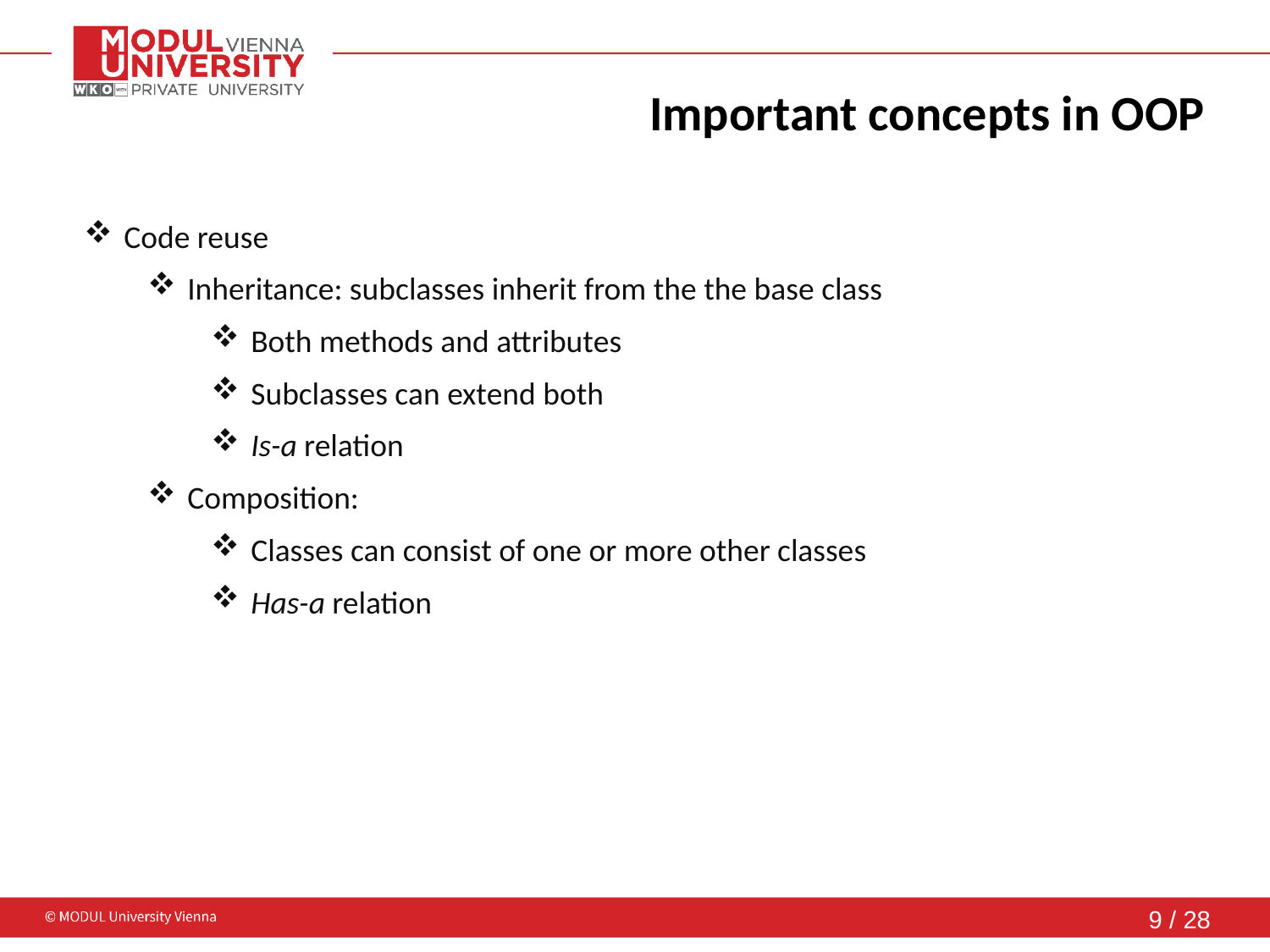

Important concepts in OOP
Code reuse
Inheritance: subclasses inherit from the the base class
Both methods and attributes
Subclasses can extend both
Is-a relation
Composition:
Classes can consist of one or more other classes
Has-a relation